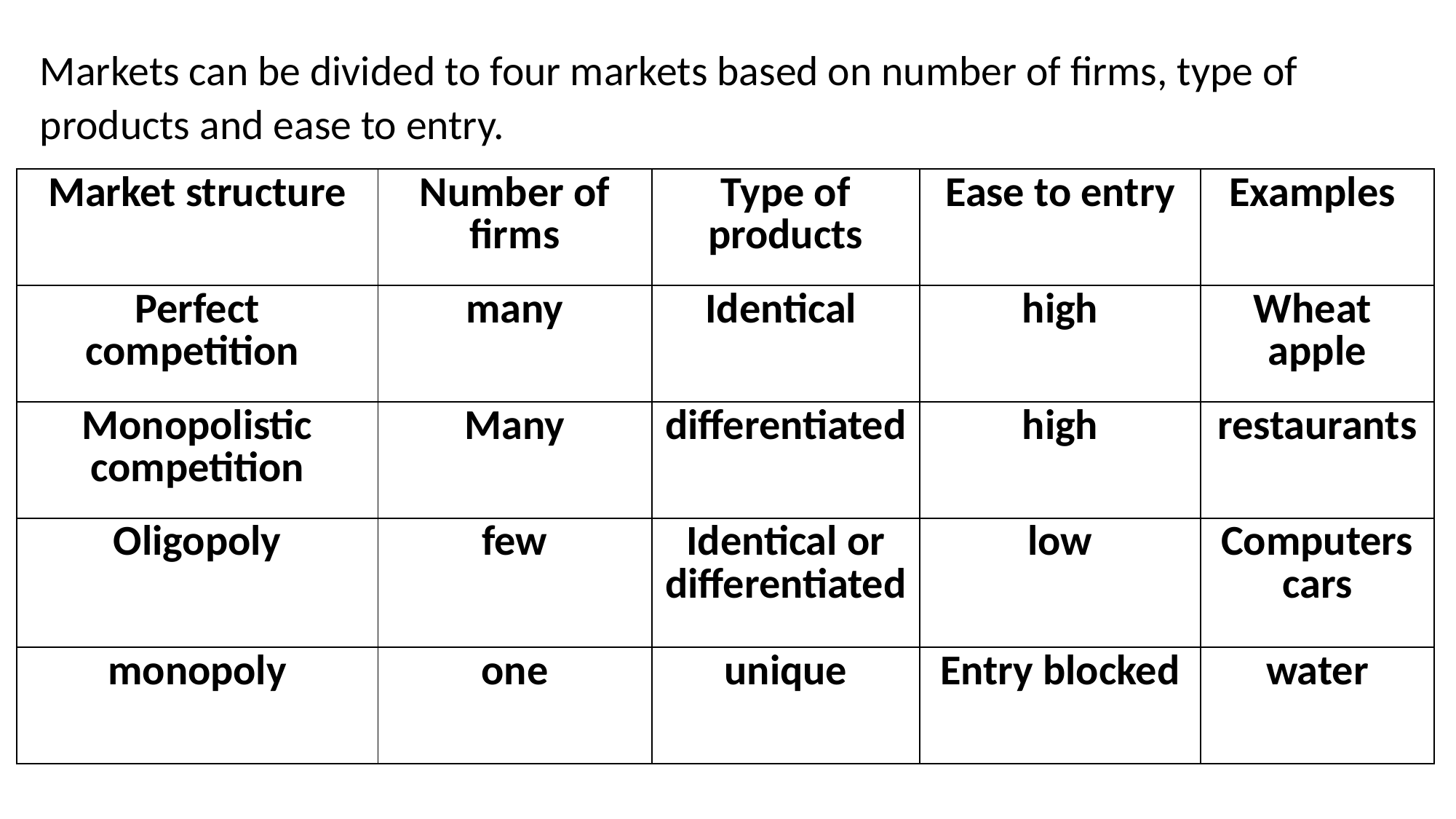

# Markets can be divided to four markets based on number of firms, type of products and ease to entry.
| Market structure | Number of firms | Type of products | Ease to entry | Examples |
| --- | --- | --- | --- | --- |
| Perfect competition | many | Identical | high | Wheat apple |
| Monopolistic competition | Many | differentiated | high | restaurants |
| Oligopoly | few | Identical or differentiated | low | Computers cars |
| monopoly | one | unique | Entry blocked | water |